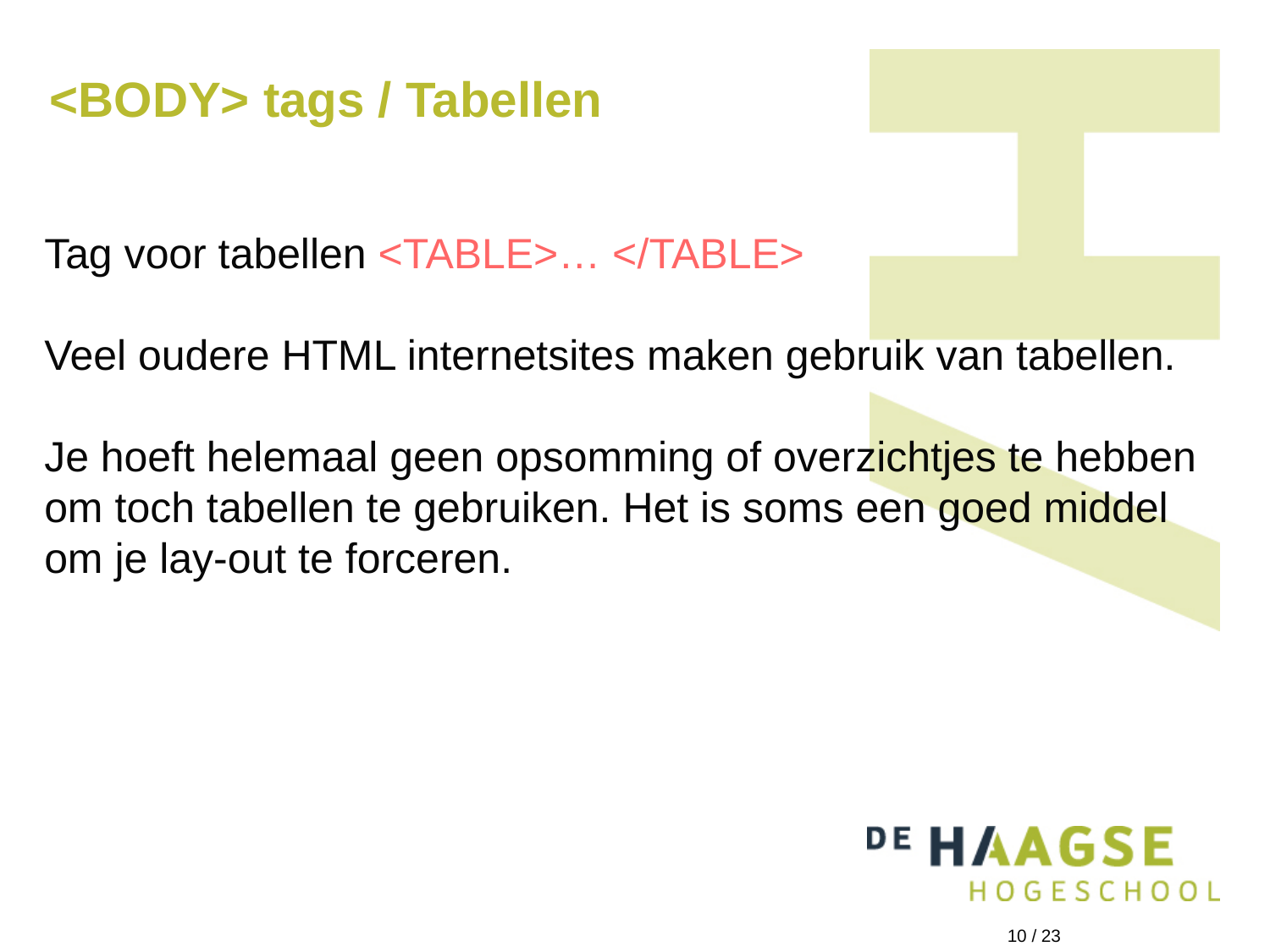

# <BODY> tags / Tabellen

Tag voor tabellen <TABLE>… </TABLE>
Veel oudere HTML internetsites maken gebruik van tabellen.
Je hoeft helemaal geen opsomming of overzichtjes te hebben om toch tabellen te gebruiken. Het is soms een goed middel om je lay-out te forceren.
10 / 23